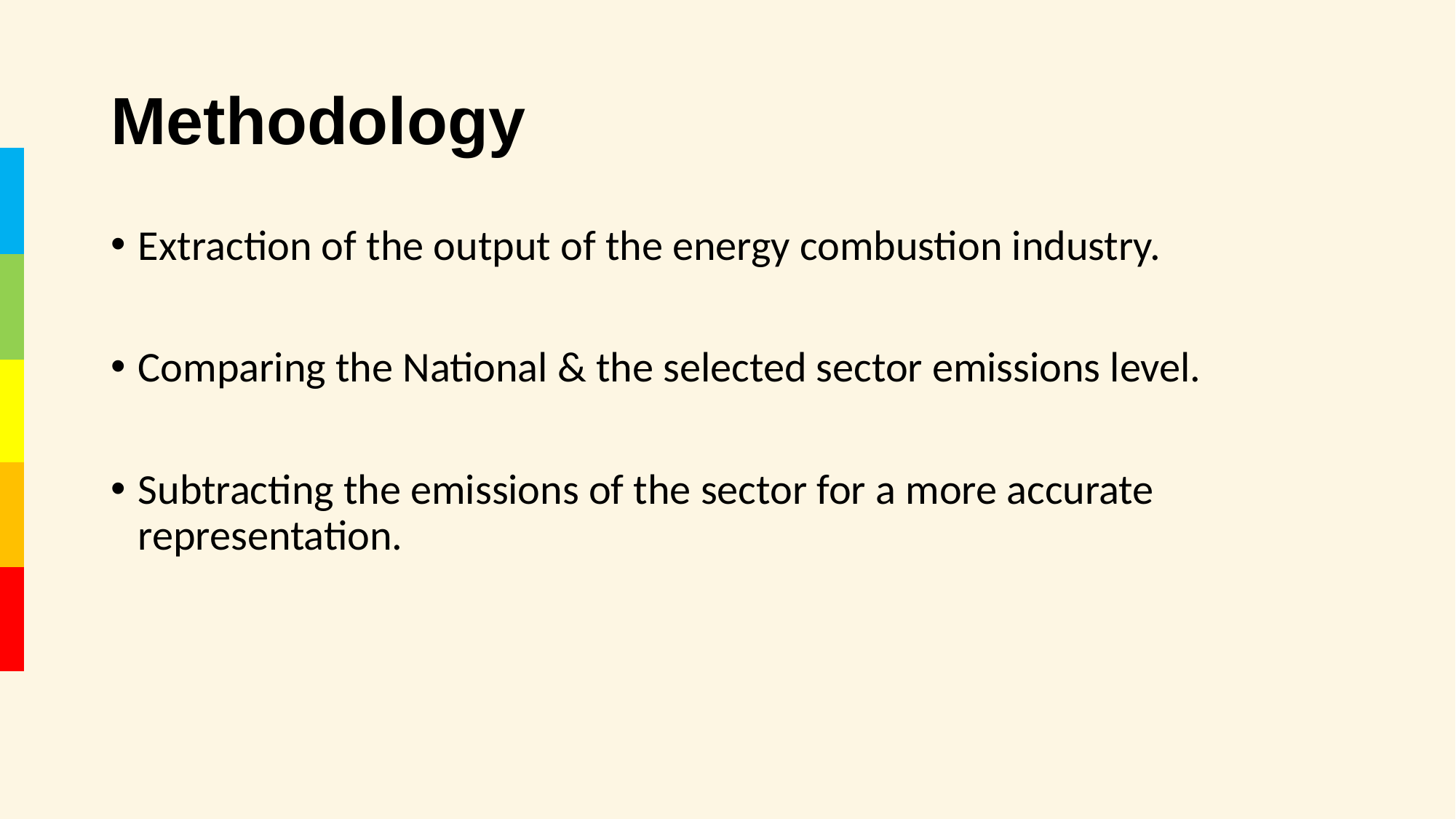

# Methodology
Extraction of the output of the energy combustion industry.

Comparing the National & the selected sector emissions level.

Subtracting the emissions of the sector for a more accurate representation.